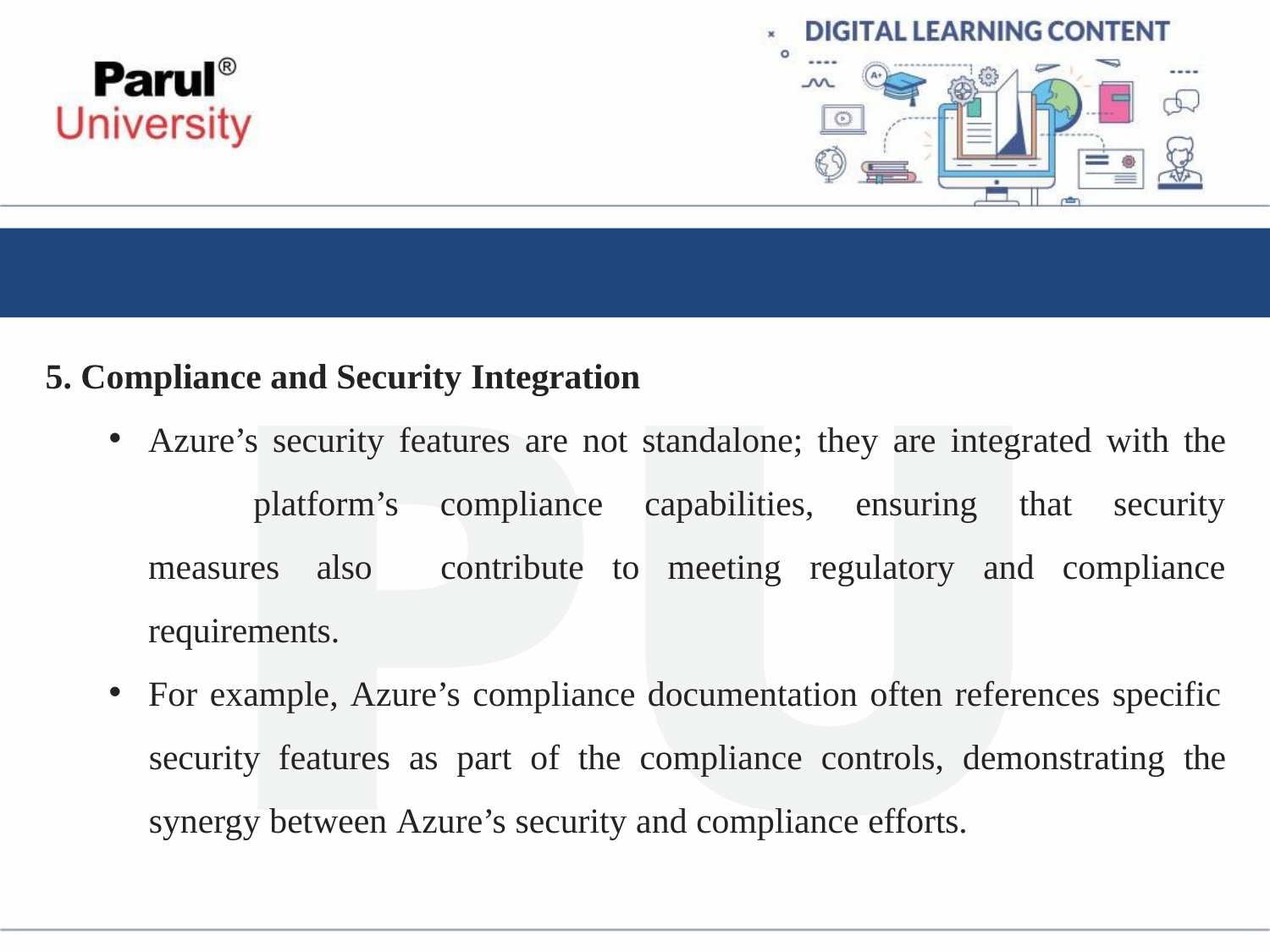

Compliance and Security Integration
Azure’s security features are not standalone; they are integrated with the 	platform’s compliance capabilities, ensuring that security measures also 	contribute to meeting regulatory and compliance requirements.
For example, Azure’s compliance documentation often references specific
security  features  as  part  of  the  compliance  controls,  demonstrating  the synergy between Azure’s security and compliance efforts.